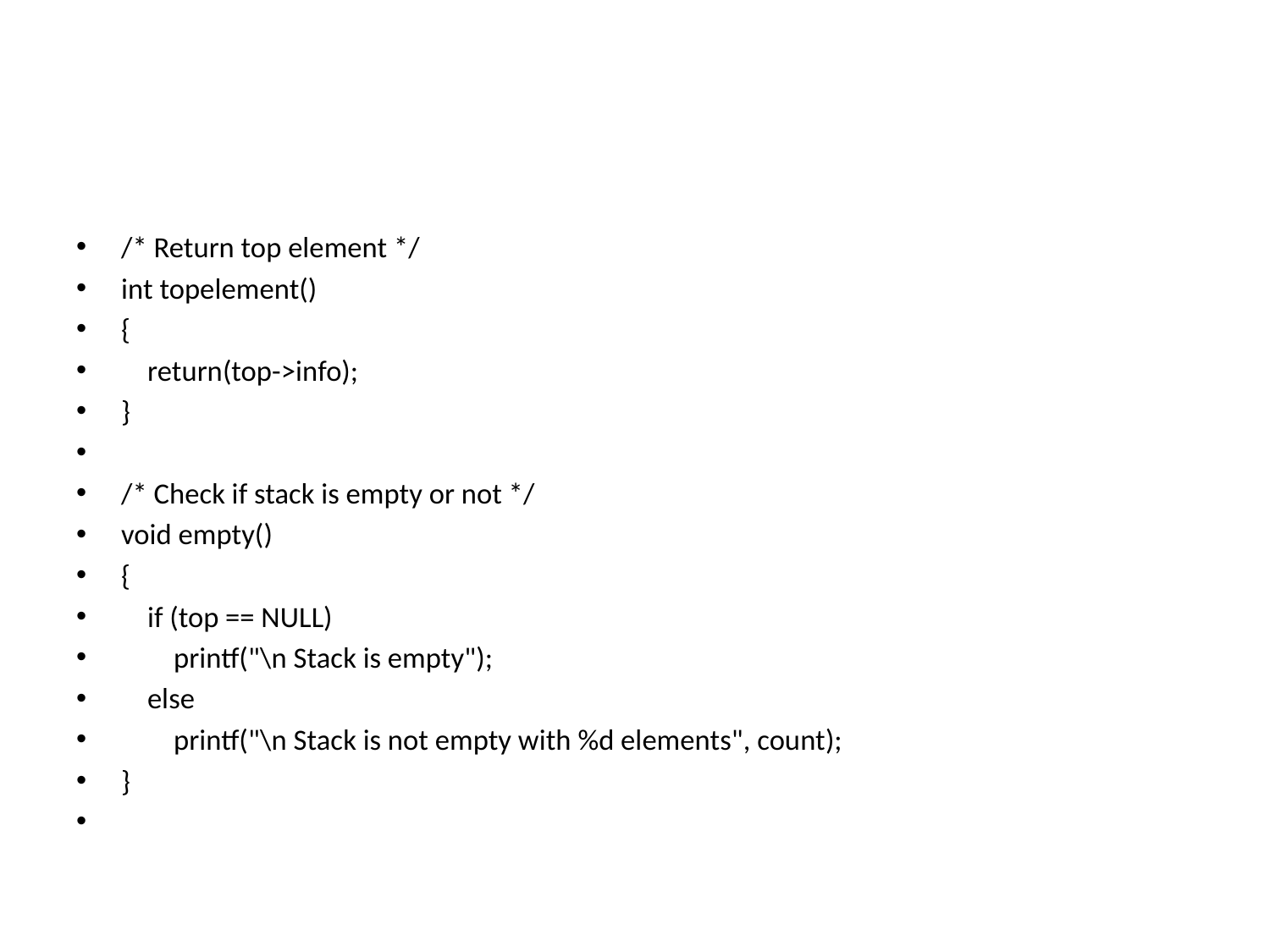

#
/* Return top element */
int topelement()
{
    return(top->info);
}

/* Check if stack is empty or not */
void empty()
{
    if (top == NULL)
        printf("\n Stack is empty");
    else
        printf("\n Stack is not empty with %d elements", count);
}